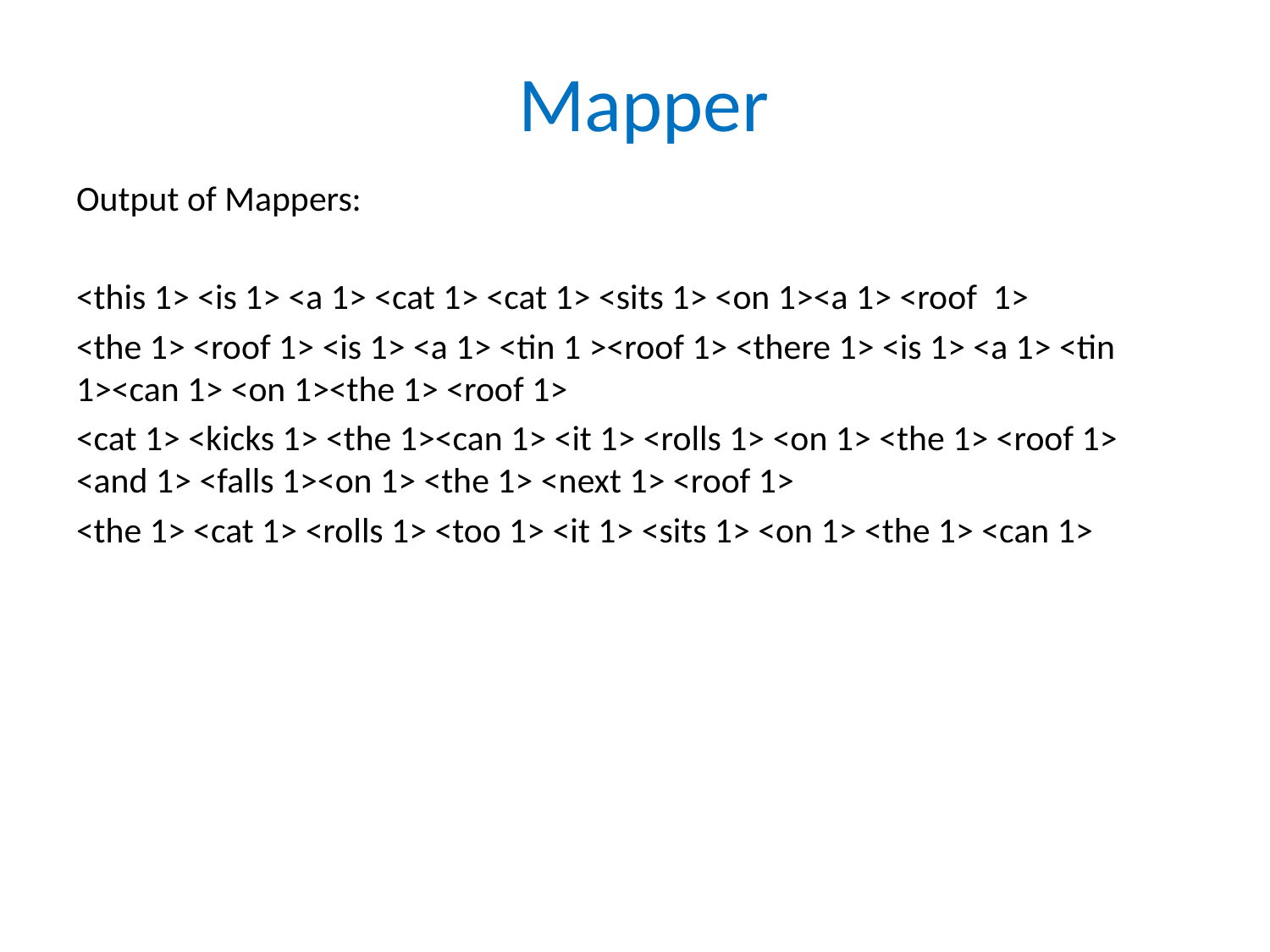

# Mapper
Output of Mappers:

<this 1> <is 1> <a 1> <cat 1> <cat 1> <sits 1> <on 1><a 1> <roof  1>
<the 1> <roof 1> <is 1> <a 1> <tin 1 ><roof 1> <there 1> <is 1> <a 1> <tin 1><can 1> <on 1><the 1> <roof 1>
<cat 1> <kicks 1> <the 1><can 1> <it 1> <rolls 1> <on 1> <the 1> <roof 1> <and 1> <falls 1><on 1> <the 1> <next 1> <roof 1>
<the 1> <cat 1> <rolls 1> <too 1> <it 1> <sits 1> <on 1> <the 1> <can 1>